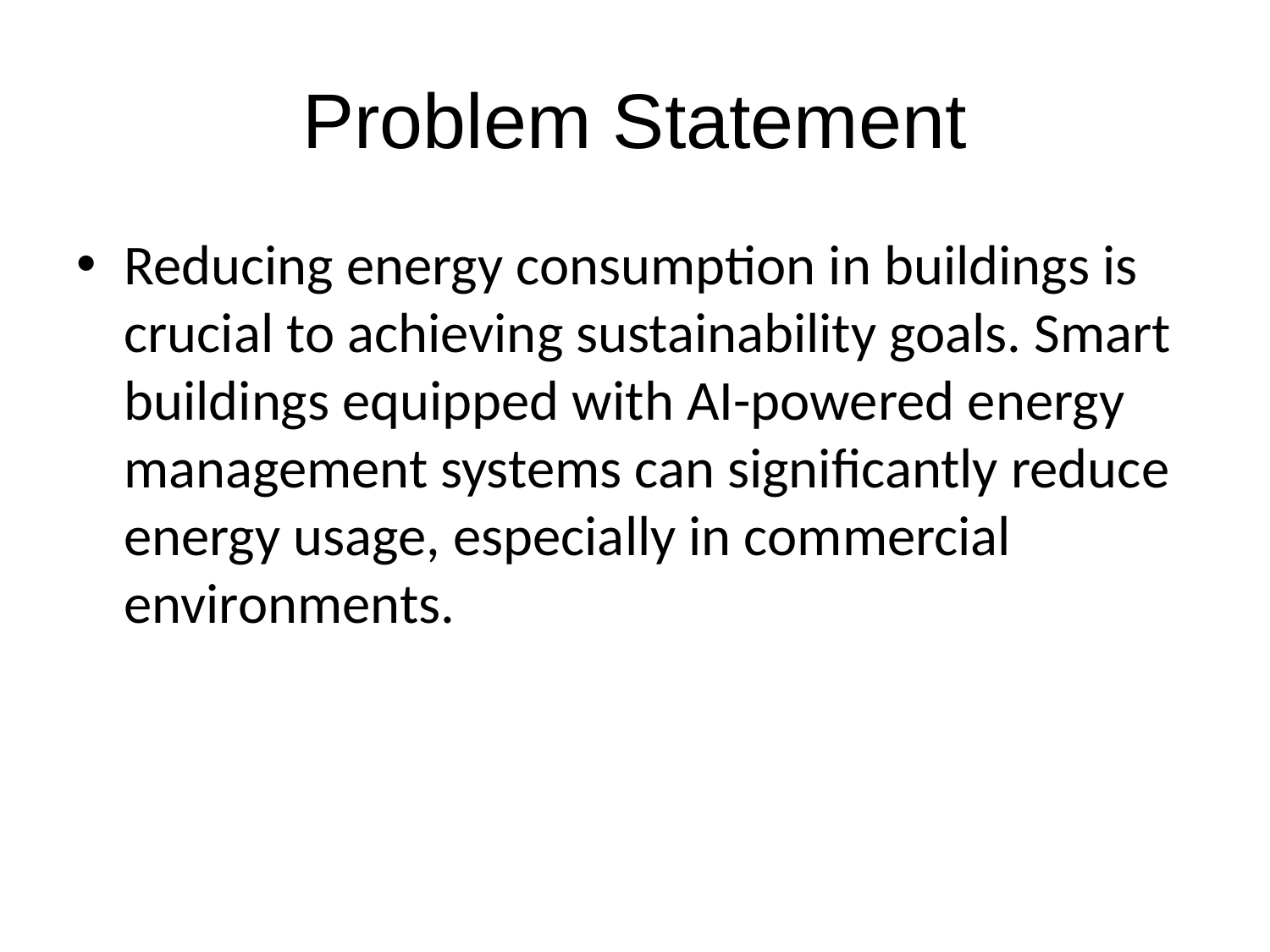

# Problem Statement
Reducing energy consumption in buildings is crucial to achieving sustainability goals. Smart buildings equipped with AI-powered energy management systems can significantly reduce energy usage, especially in commercial environments.